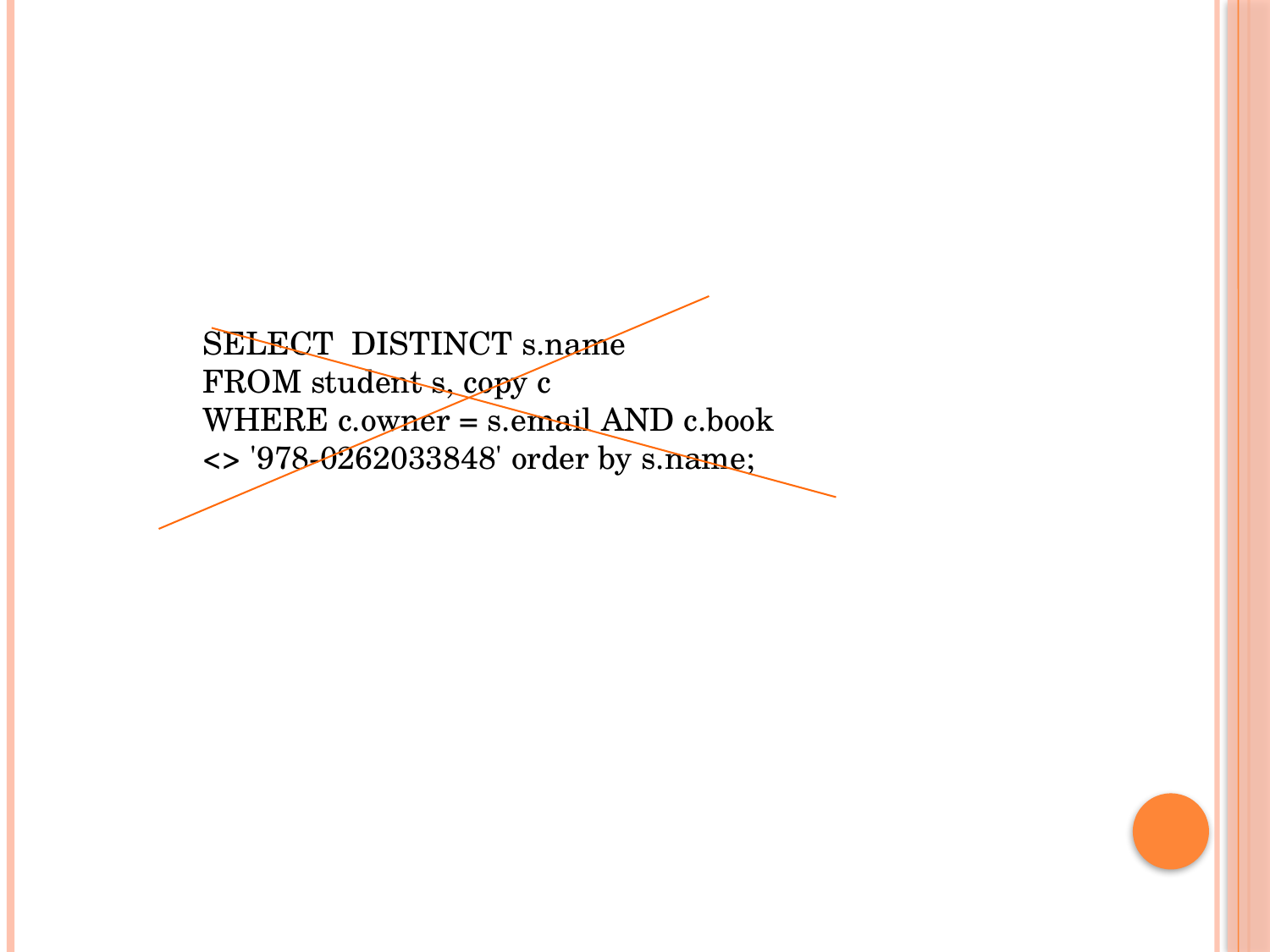

#

SELECT  DISTINCT s.name
FROM student s, copy c
WHERE c.owner = s.email AND c.book <> '978-0262033848' order by s.name;